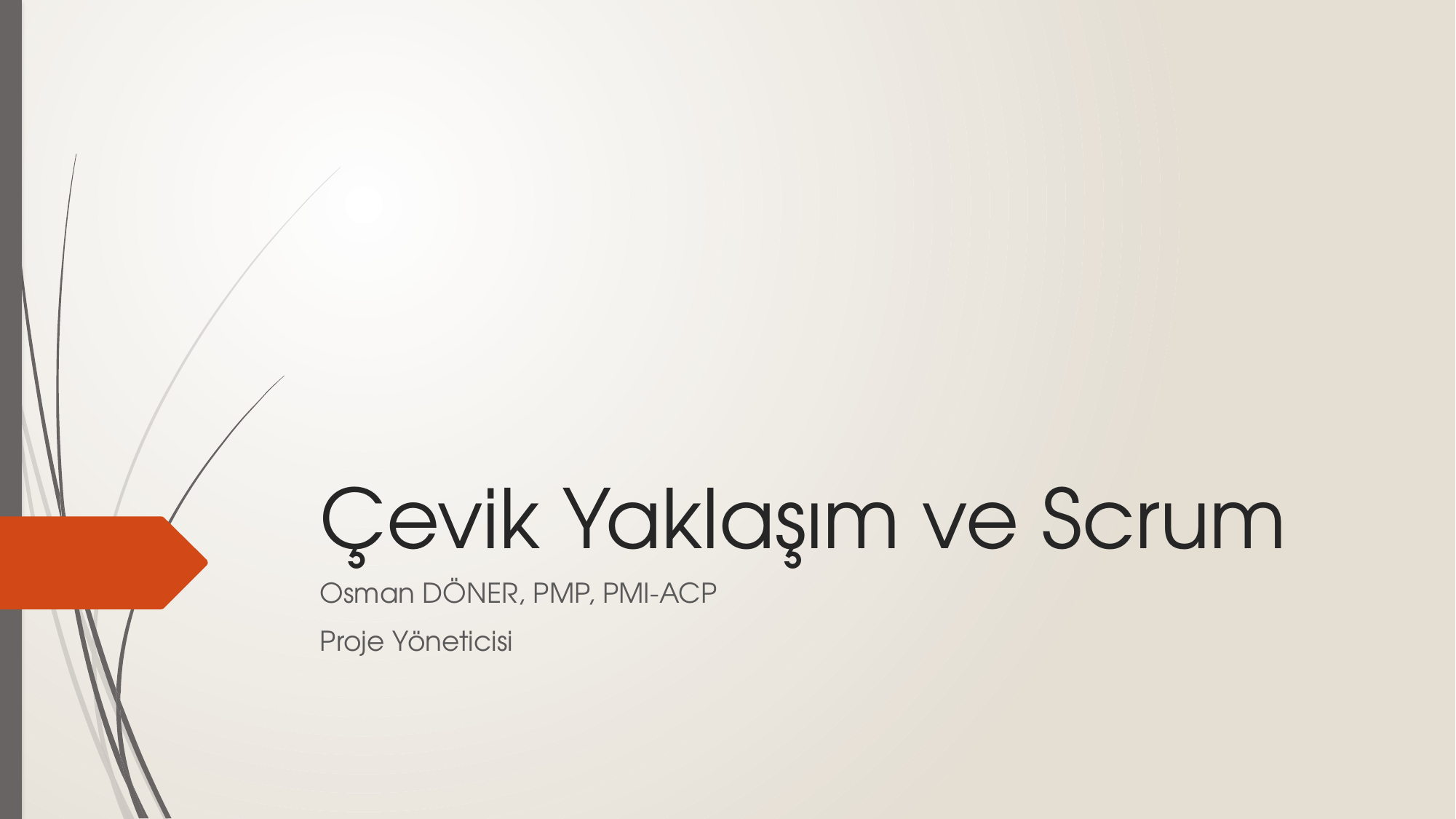

# Çevik Yaklaşım ve Scrum
Osman DÖNER, PMP, PMI-ACP
Proje Yöneticisi